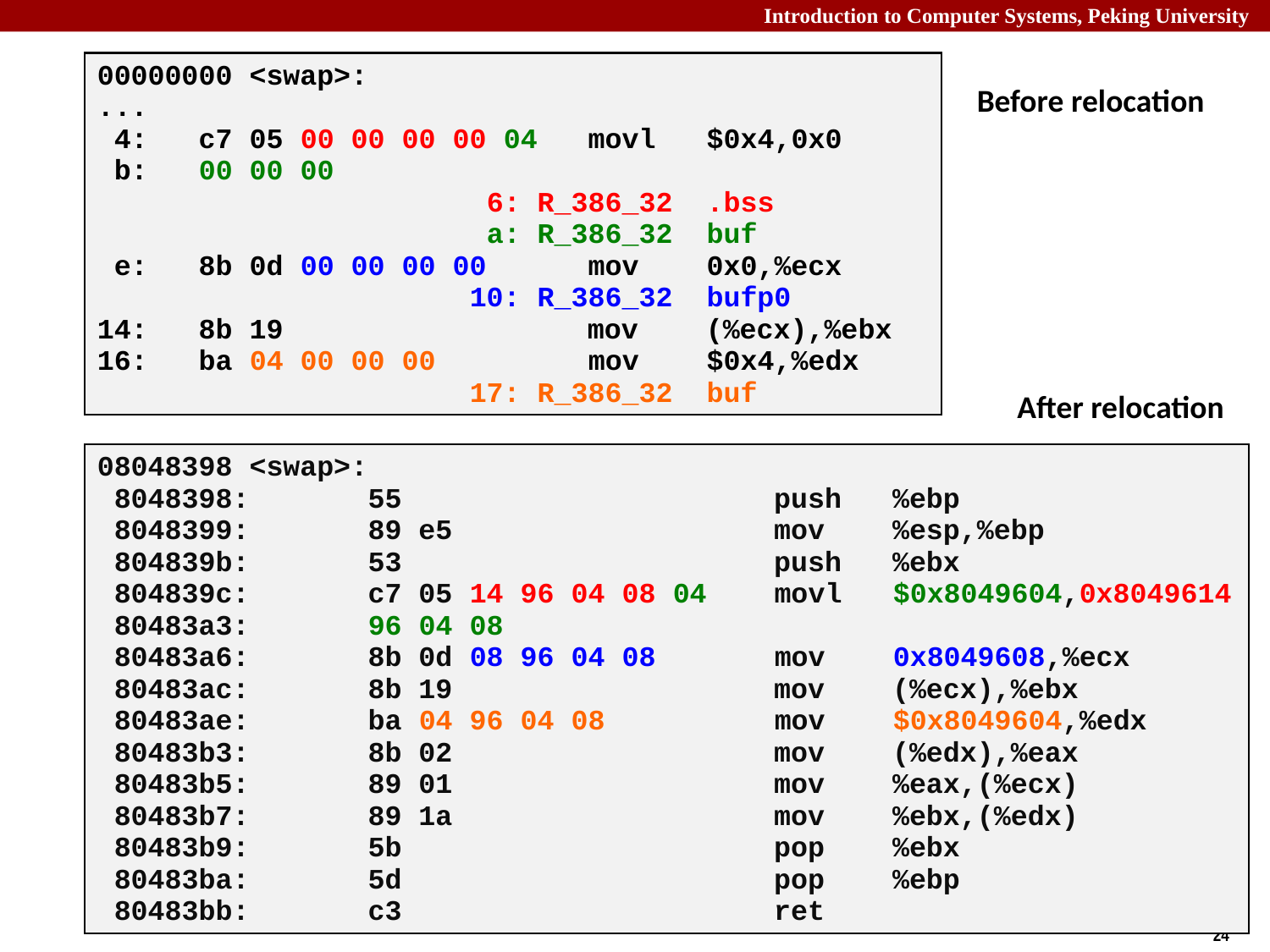

00000000 <swap>:
...
 4:   c7 05 00 00 00 00 04   movl   $0x4,0x0
 b:   00 00 00
                       6: R_386_32  .bss
                       a: R_386_32  buf
 e:   8b 0d 00 00 00 00      mov    0x0,%ecx
		       10: R_386_32  bufp0
14:   8b 19                  mov    (%ecx),%ebx
16:   ba 04 00 00 00         mov    $0x4,%edx
		       17: R_386_32  buf
Before relocation
After relocation
08048398 <swap>:
 8048398:       55                      push   %ebp
 8048399:       89 e5                   mov    %esp,%ebp
 804839b:       53                      push   %ebx
 804839c:       c7 05 14 96 04 08 04    movl   $0x8049604,0x8049614
 80483a3:       96 04 08
 80483a6:       8b 0d 08 96 04 08       mov    0x8049608,%ecx
 80483ac:       8b 19                   mov    (%ecx),%ebx
 80483ae:       ba 04 96 04 08          mov    $0x8049604,%edx
 80483b3:       8b 02                   mov    (%edx),%eax
 80483b5:       89 01                   mov    %eax,(%ecx)
 80483b7:       89 1a                   mov    %ebx,(%edx)
 80483b9:       5b                      pop    %ebx
 80483ba:       5d                      pop    %ebp
 80483bb:       c3                      ret